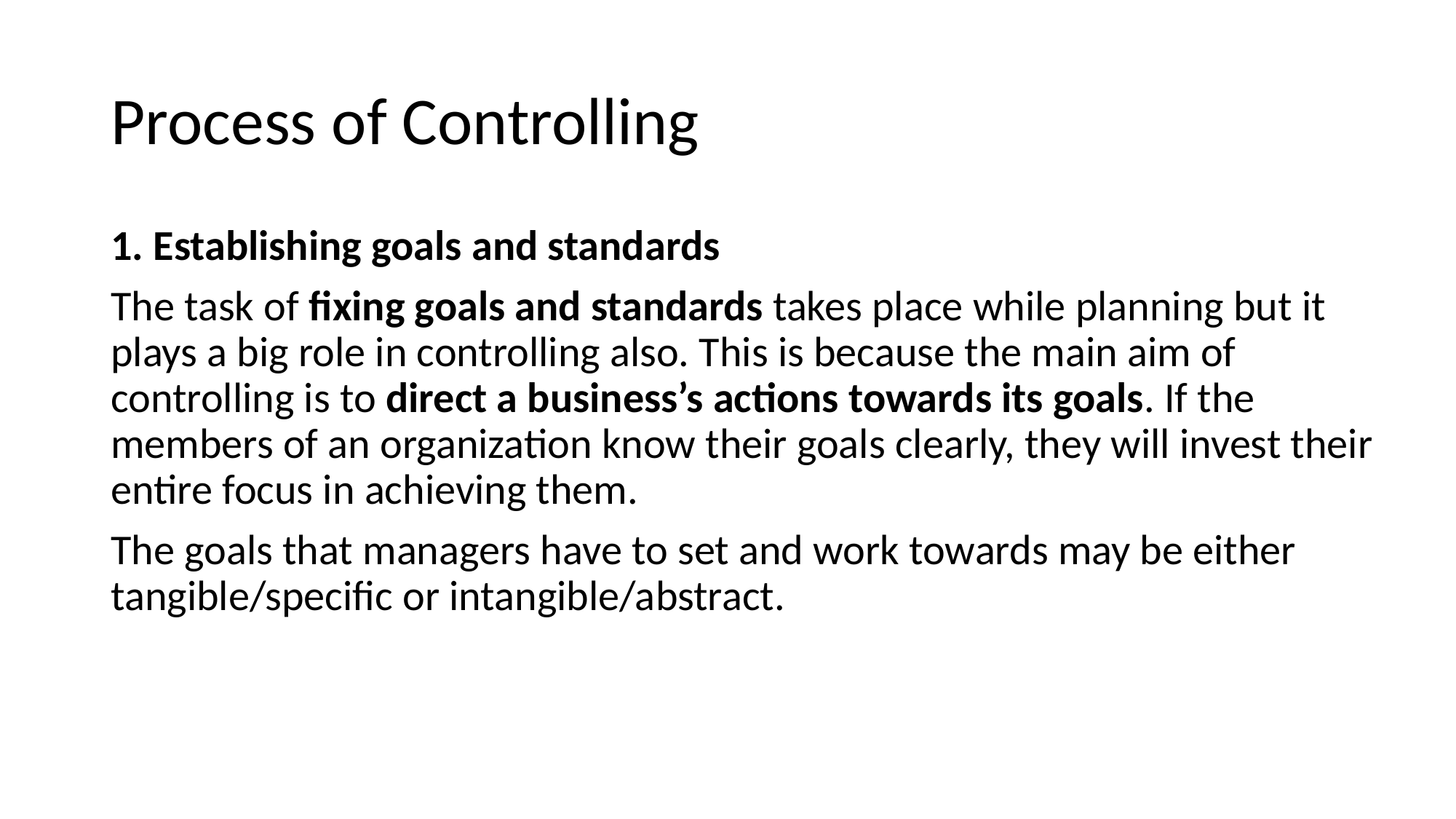

# Process of Controlling
1. Establishing goals and standards
The task of fixing goals and standards takes place while planning but it plays a big role in controlling also. This is because the main aim of controlling is to direct a business’s actions towards its goals. If the members of an organization know their goals clearly, they will invest their entire focus in achieving them.
The goals that managers have to set and work towards may be either tangible/specific or intangible/abstract.